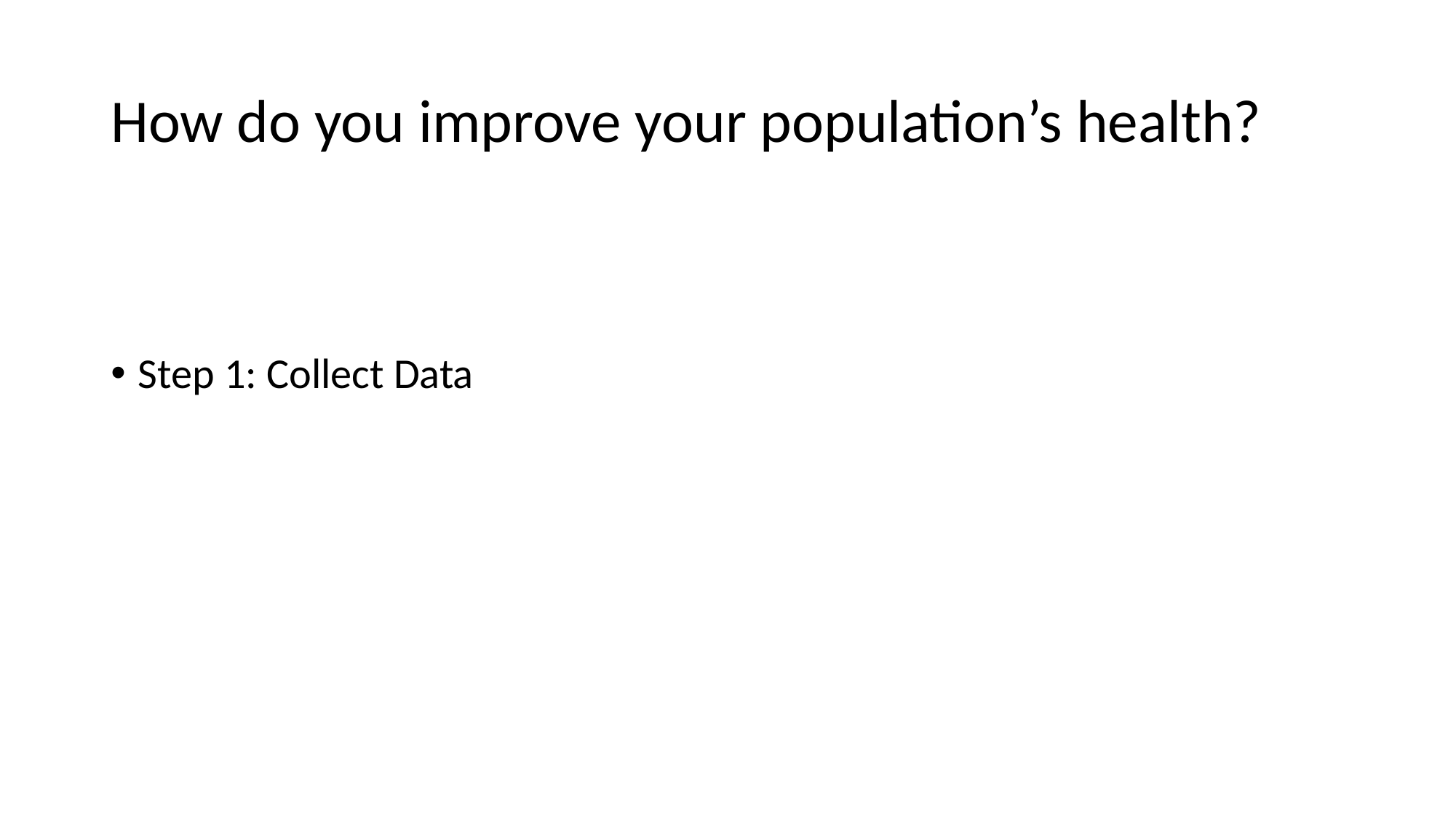

# How do you improve your population’s health?
Step 1: Collect Data